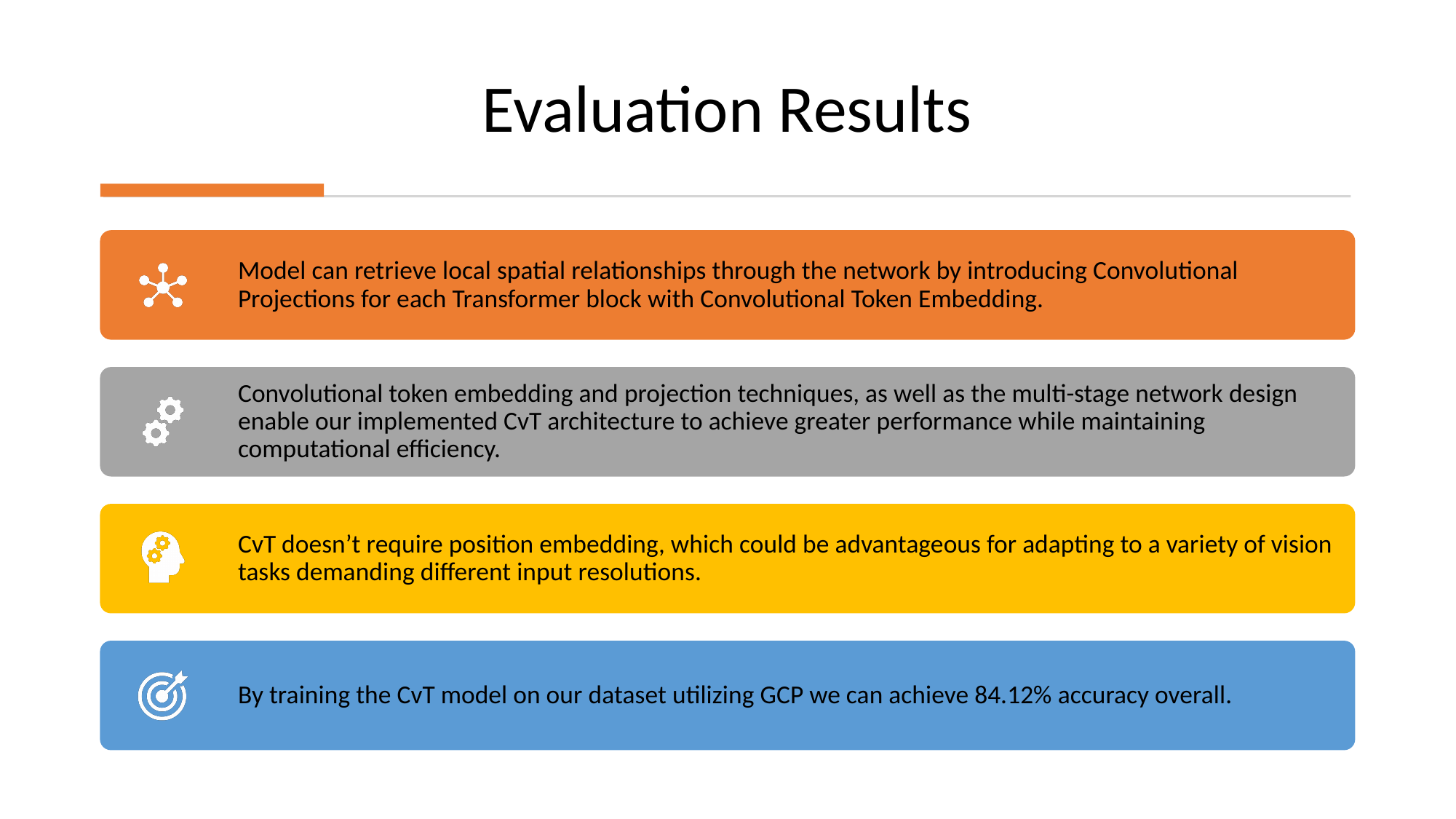

# Evaluation Results

Model can retrieve local spatial relationships through the network by introducing Convolutional Projections for each Transformer block with Convolutional Token Embedding.
Convolutional token embedding and projection techniques, as well as the multi-stage network design enable our implemented CvT architecture to achieve greater performance while maintaining computational efficiency.
CvT doesn’t require position embedding, which could be advantageous for adapting to a variety of vision tasks demanding different input resolutions.
By training the CvT model on our dataset utilizing GCP we can achieve 84.12% accuracy overall.